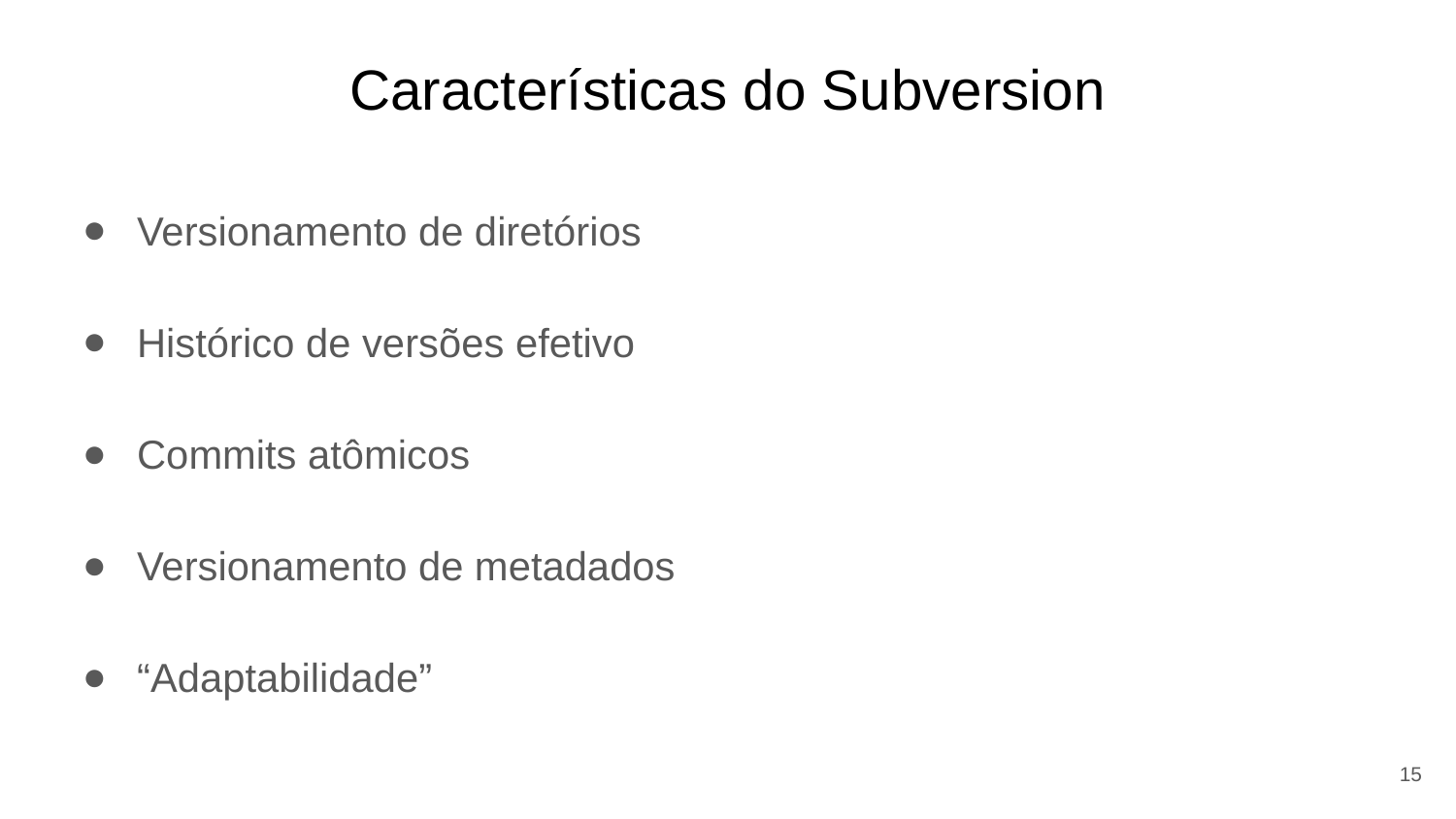

# Características do Subversion
Versionamento de diretórios

Histórico de versões efetivo

Commits atômicos

Versionamento de metadados

“Adaptabilidade”
15